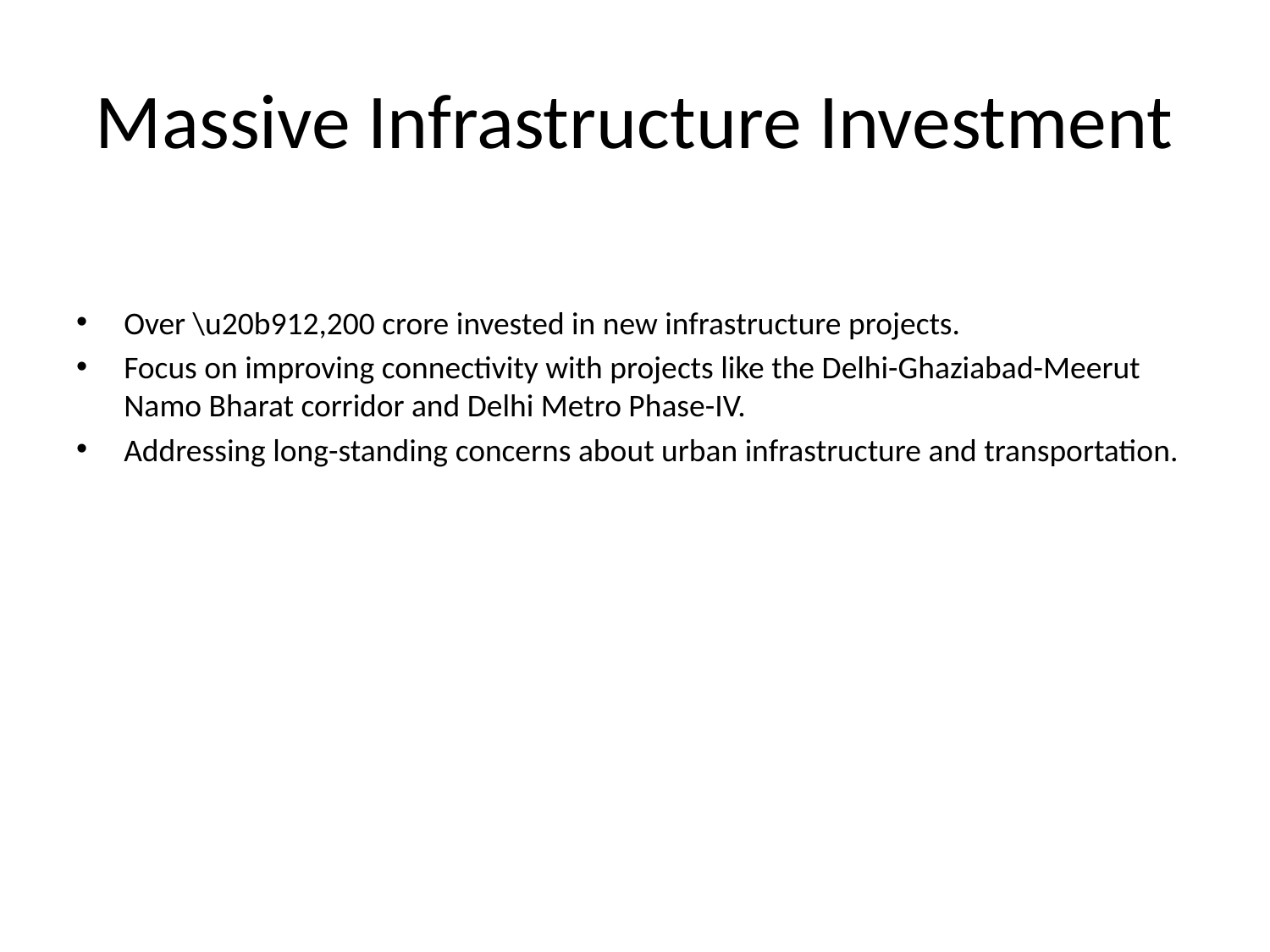

# Massive Infrastructure Investment

Over \u20b912,200 crore invested in new infrastructure projects.
Focus on improving connectivity with projects like the Delhi-Ghaziabad-Meerut Namo Bharat corridor and Delhi Metro Phase-IV.
Addressing long-standing concerns about urban infrastructure and transportation.